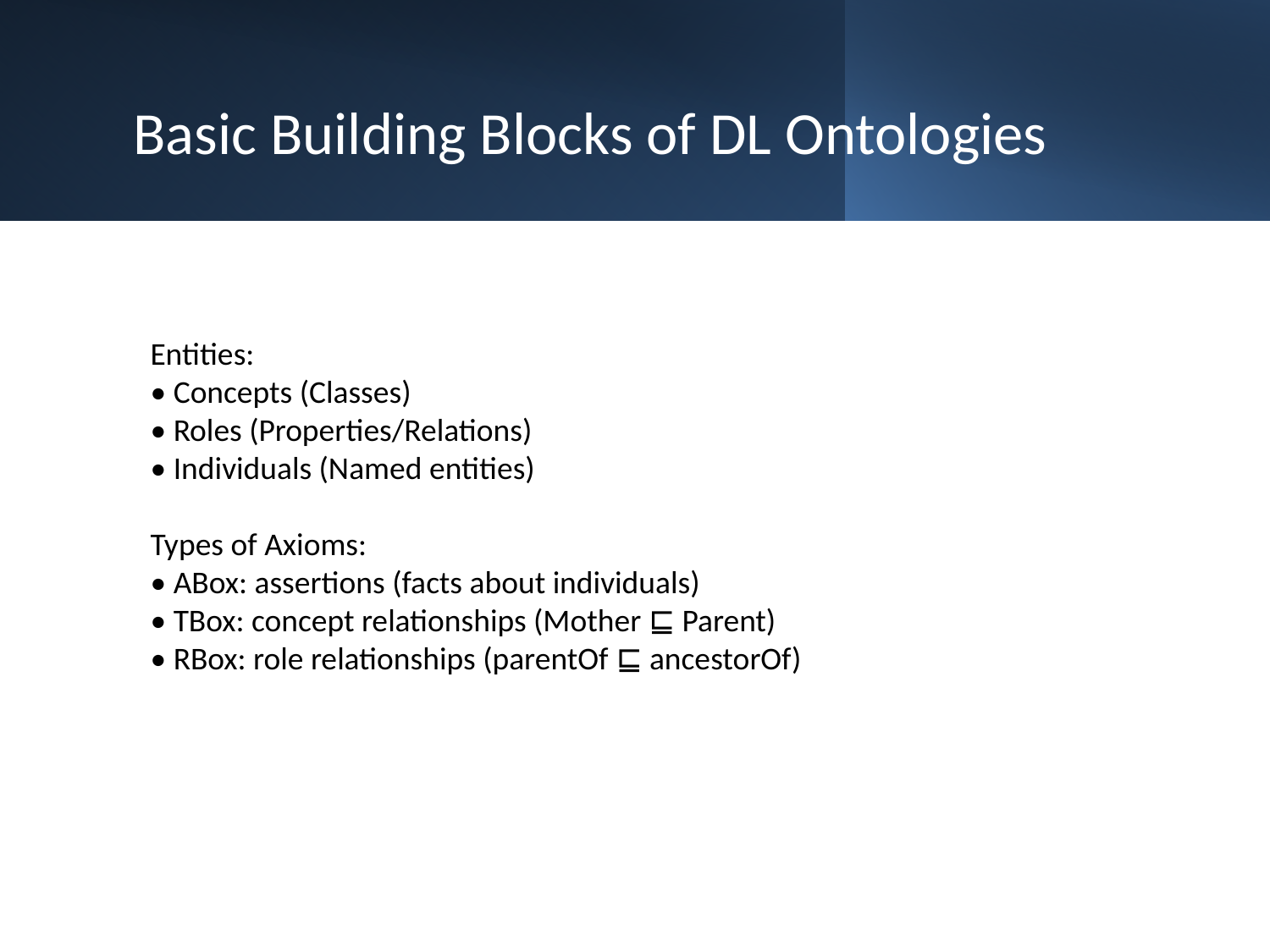

Basic Building Blocks of DL Ontologies
Entities:
• Concepts (Classes)
• Roles (Properties/Relations)
• Individuals (Named entities)

Types of Axioms:
• ABox: assertions (facts about individuals)
• TBox: concept relationships (Mother ⊑ Parent)
• RBox: role relationships (parentOf ⊑ ancestorOf)